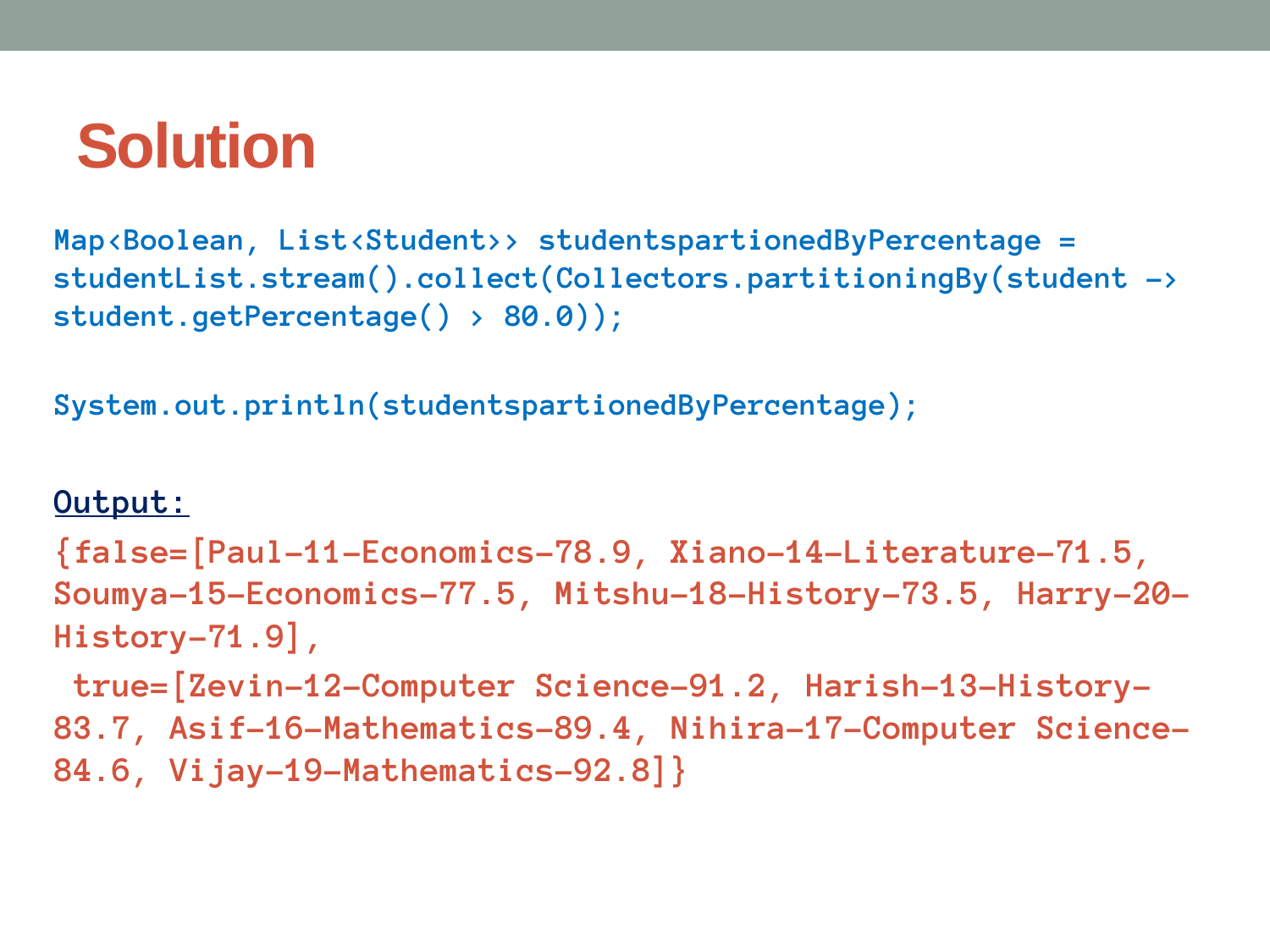

# Solution
Map<Boolean, List<Student>> studentspartionedByPercentage = studentList.stream().collect(Collectors.partitioningBy(student -> student.getPercentage() > 80.0));

System.out.println(studentspartionedByPercentage);

Output:
{false=[Paul-11-Economics-78.9, Xiano-14-Literature-71.5, Soumya-15-Economics-77.5, Mitshu-18-History-73.5, Harry-20-History-71.9],
 true=[Zevin-12-Computer Science-91.2, Harish-13-History-83.7, Asif-16-Mathematics-89.4, Nihira-17-Computer Science-84.6, Vijay-19-Mathematics-92.8]}